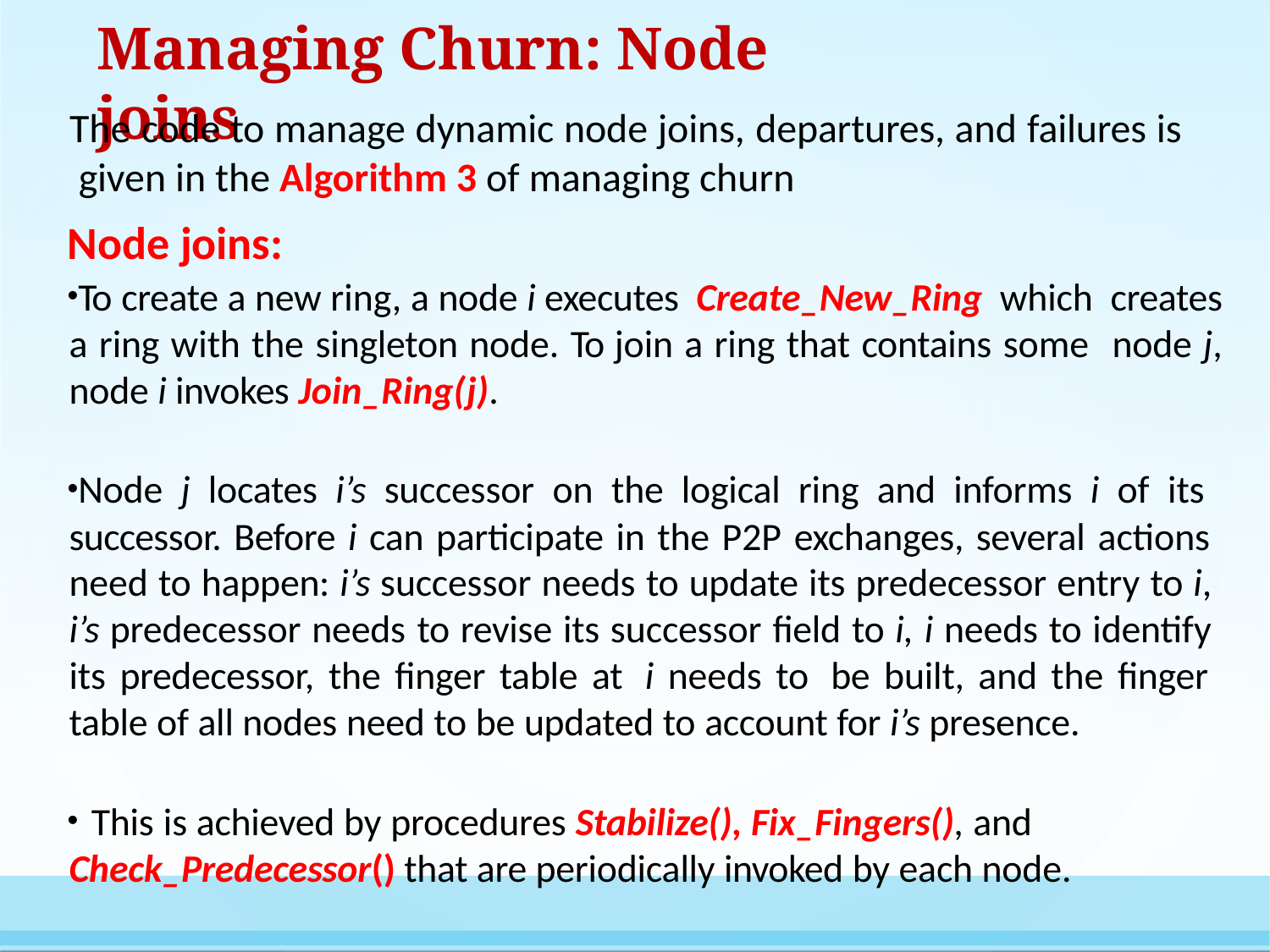

# Managing Churn: Node joins
The code to manage dynamic node joins, departures, and failures is  given in the Algorithm 3 of managing churn
Node joins:
To create a new ring, a node i executes Create_New_Ring which  creates a ring with the singleton node. To join a ring that contains some  node j, node i invokes Join_Ring(j).

Node j locates i’s successor on the logical ring and informs i of its  successor. Before i can participate in the P2P exchanges, several actions  need to happen: i’s successor needs to update its predecessor entry to i,  i’s predecessor needs to revise its successor field to i, i needs to identify  its predecessor, the finger table at i needs to be built, and the finger  table of all nodes need to be updated to account for i’s presence.

This is achieved by procedures Stabilize(), Fix_Fingers(), and
Check_Predecessor() that are periodically invoked by each node.